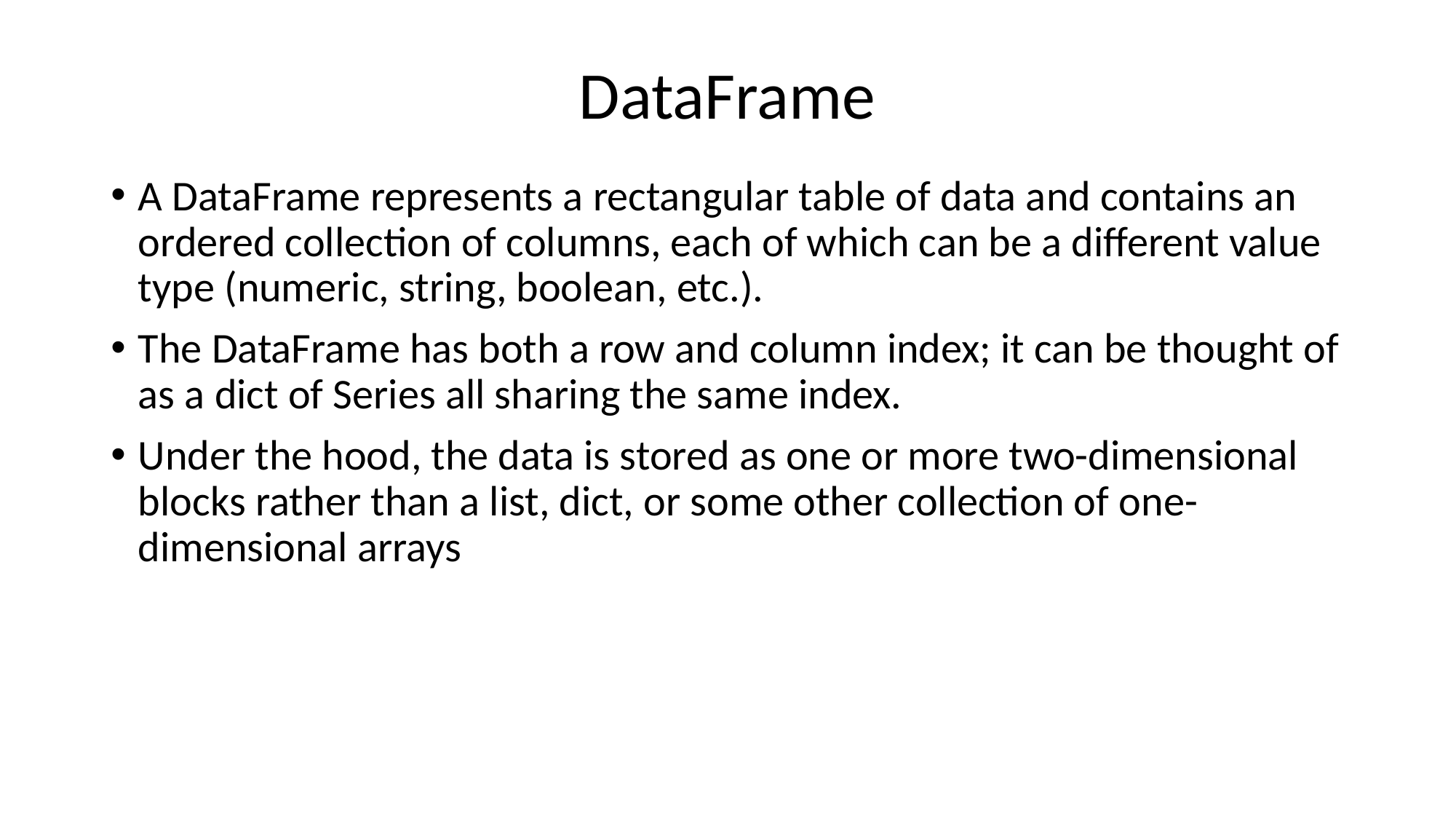

# DataFrame
A DataFrame represents a rectangular table of data and contains an ordered collection of columns, each of which can be a different value type (numeric, string, boolean, etc.).
The DataFrame has both a row and column index; it can be thought of as a dict of Series all sharing the same index.
Under the hood, the data is stored as one or more two-dimensional blocks rather than a list, dict, or some other collection of one-dimensional arrays